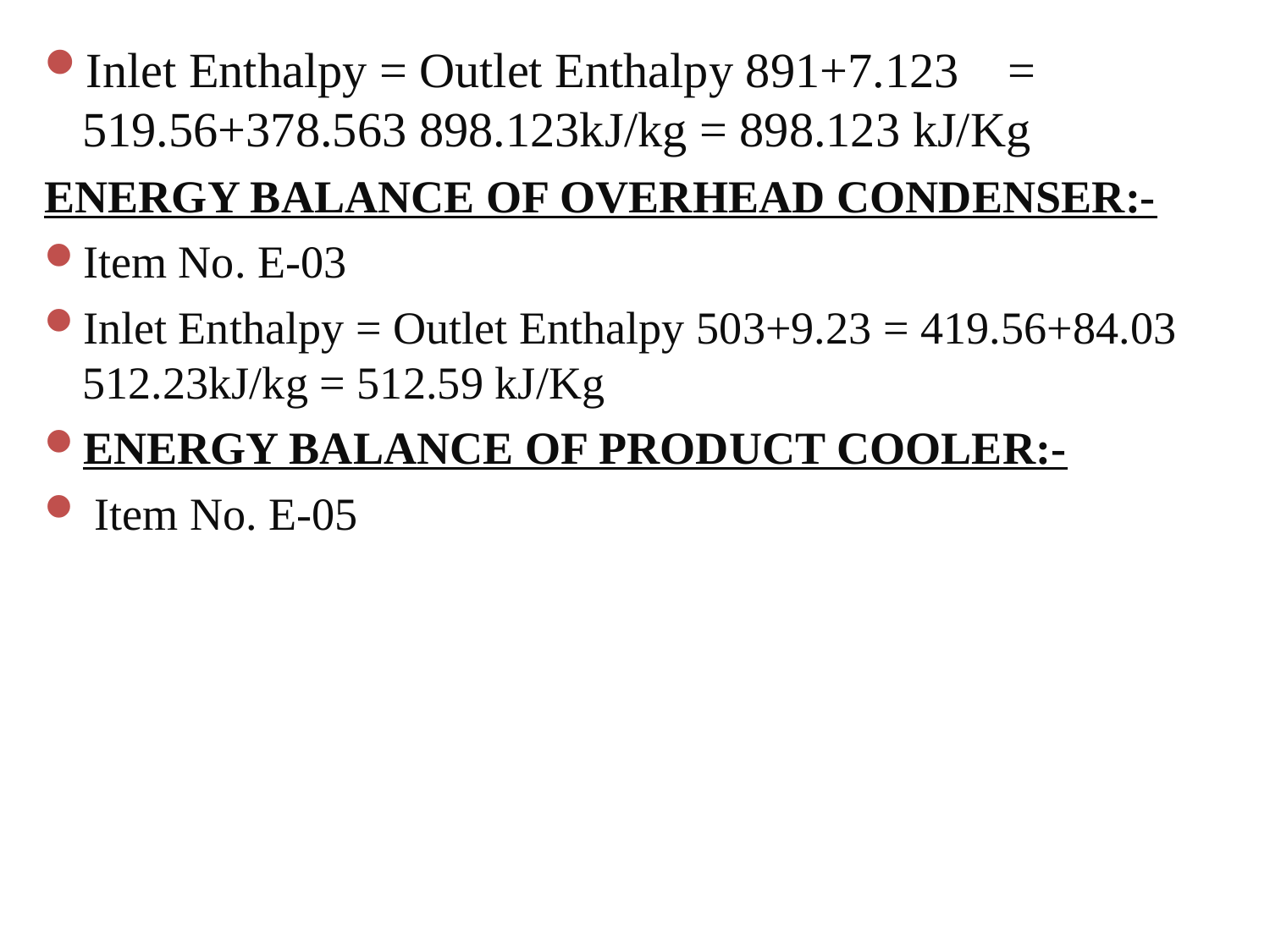

Inlet Enthalpy = Outlet Enthalpy 891+7.123    = 519.56+378.563 898.123kJ/kg = 898.123 kJ/Kg
ENERGY BALANCE OF OVERHEAD CONDENSER:-
Item No. E-03
Inlet Enthalpy = Outlet Enthalpy 503+9.23 = 419.56+84.03 512.23kJ/kg = 512.59 kJ/Kg
ENERGY BALANCE OF PRODUCT COOLER:-
 Item No. E-05